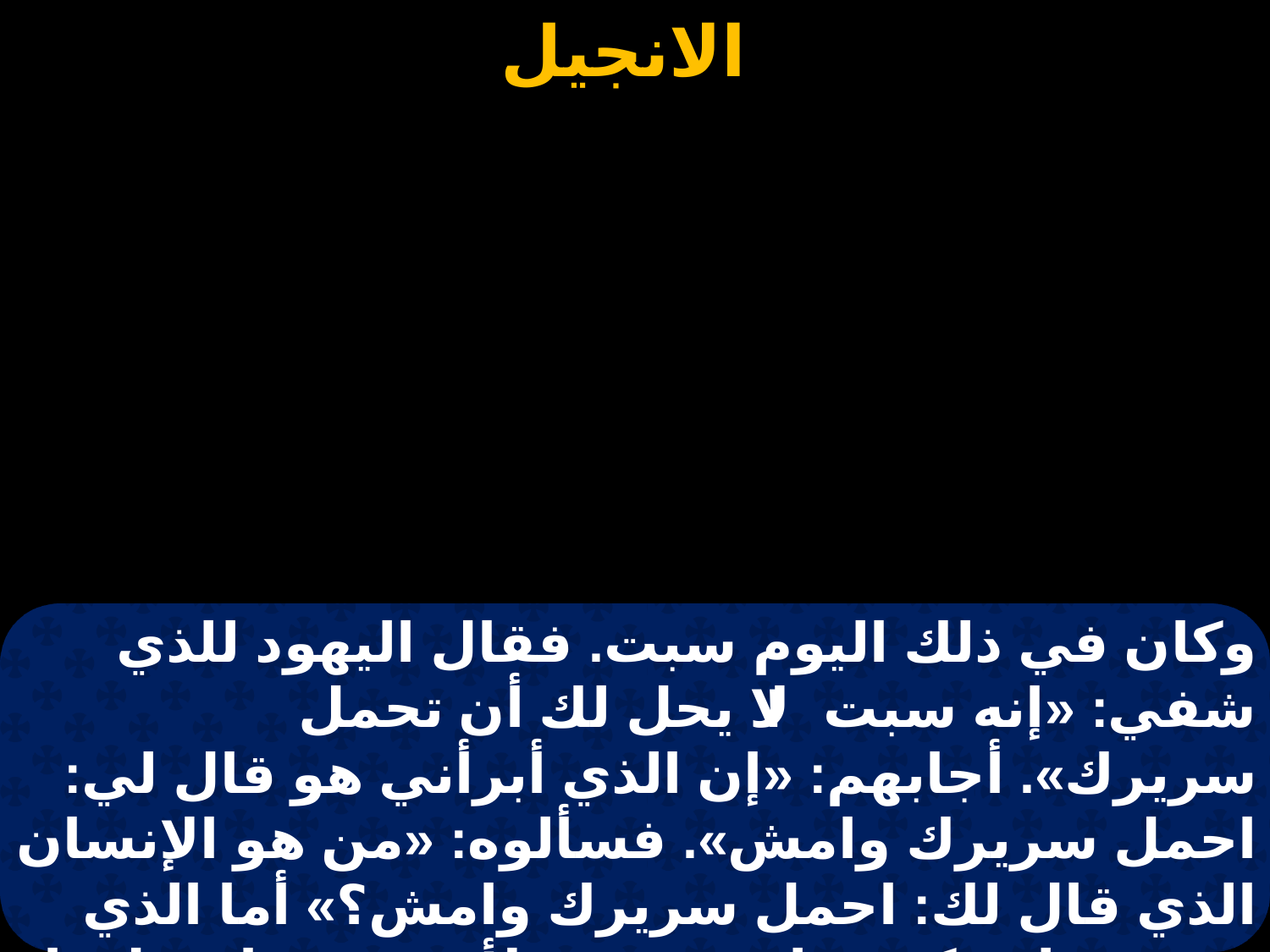

وكان في ذلك اليوم سبت. فقال اليهود للذي شفي: «إنه سبت! لا يحل لك أن تحمل سريرك». أجابهم: «إن الذي أبرأني هو قال لي: احمل سريرك وامش». فسألوه: «من هو الإنسان الذي قال لك: احمل سريرك وامش؟» أما الذي شفي فلم يكن يعلم من هو، لأن يسوع اعتزل، إذ كان في الموضع جمع.  بعد ذلك وجده يسوع في الهيكل وقال له:«